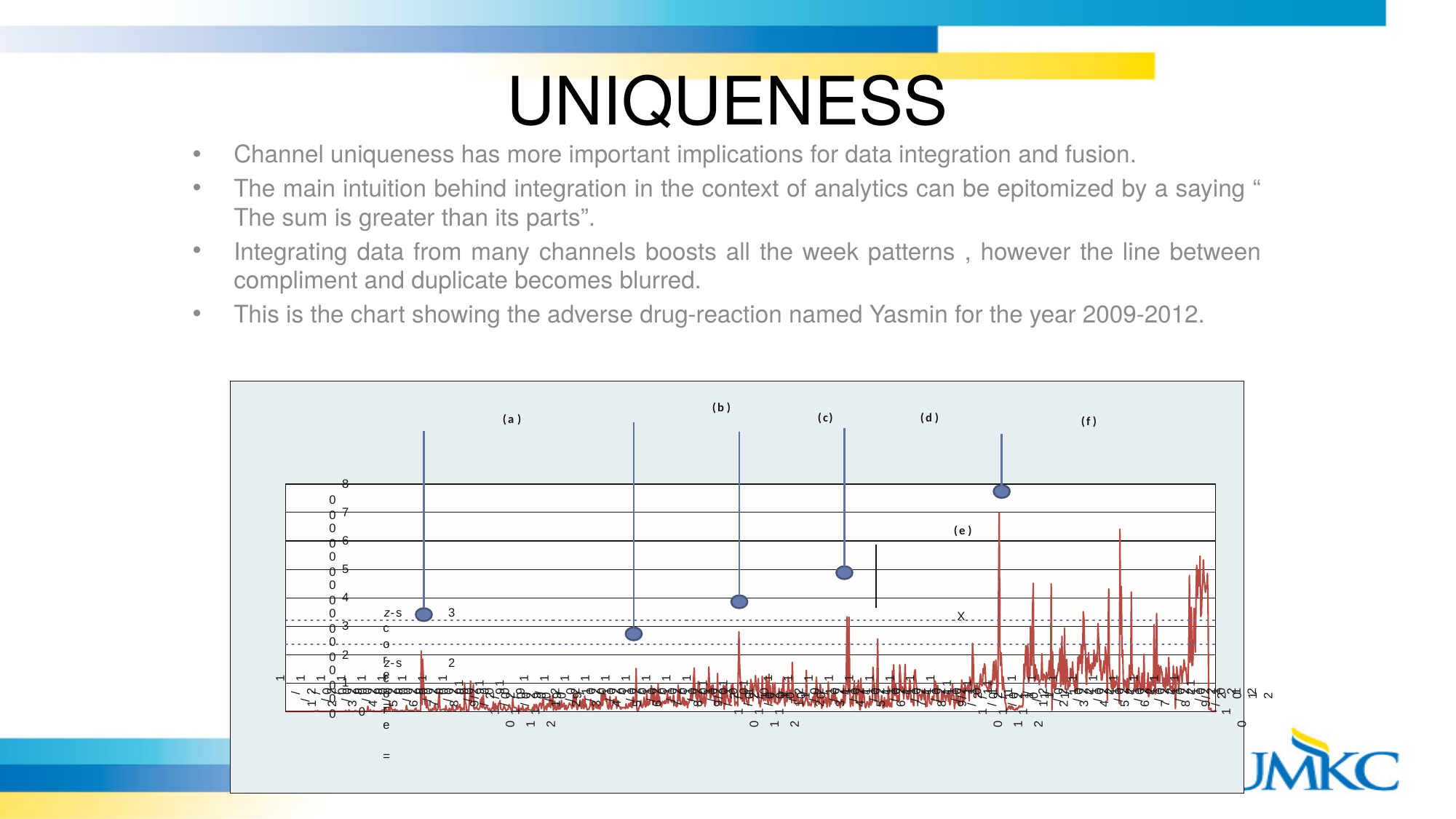

# UNIQUENESS
Channel uniqueness has more important implications for data integration and fusion.
The main intuition behind integration in the context of analytics can be epitomized by a saying “ The sum is greater than its parts”.
Integrating data from many channels boosts all the week patterns , however the line between compliment and duplicate becomes blurred.
This is the chart showing the adverse drug-reaction named Yasmin for the year 2009-2012.

(
b
)
(
c
)
(
d
)
(
a
)
(
f
)

800

700

(
e
)

600

500

400

z
-
score =
3
X

300

200

z
-
score =
2

100

0

1/2009
1/2009
1/2009
1/2010
1/2010
1/2010
1/2011
1/2011
1/2011
1/2012
1/2009
1/2009
1/2009
1/2009
1/2009
1/2009
1/2009
1/2009
1/2009
1/2010
1/2010
1/2010
1/2010
1/2010
1/2010
1/2010
1/2010
1/2010
1/2011
1/2011
1/2011
1/2011
1/2011
1/2011
1/2011
1/2011
1/2011
1/2012
1/2012
1/2012
1/2012
1/2012
1/2012
1/2012
1/2012
1/2012
/
/
/
/
/
/
/
/
/
/
/
/
/
/
/
/
/
/
/
/
/
/
/
/
/
/
/
/
/
/
/
/
/
/
/
/
/
/
/
/
/
/
/
/
/
/
1
2
3
4
5
6
7
8
9
1
2
3
4
5
6
7
8
9
1
2
3
4
5
6
7
8
9
1
2
3
4
5
6
7
8
9
10
11
12
10
11
12
10
11
12
10